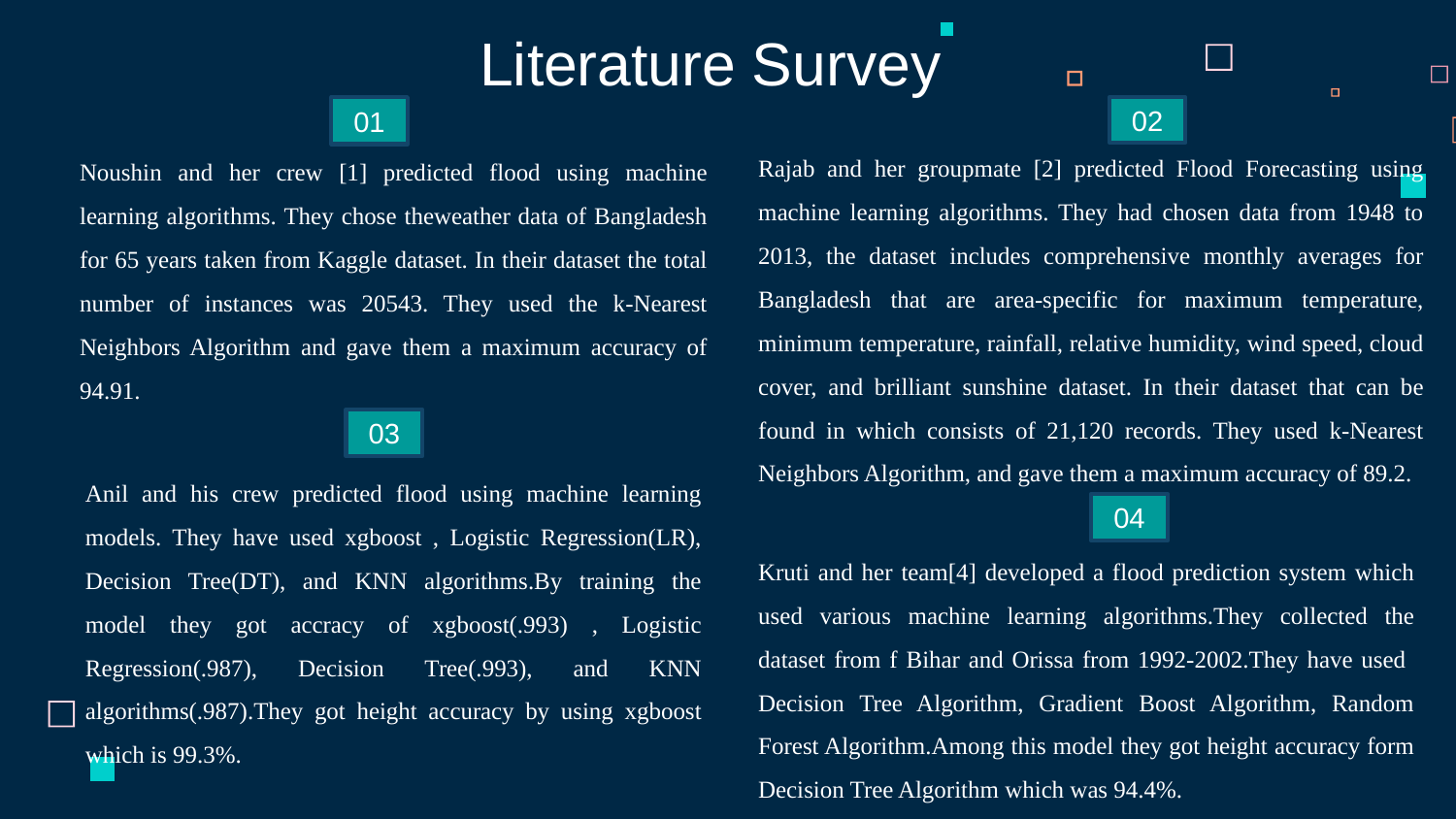

# Literature Survey
01
02
Rajab and her groupmate [2] predicted Flood Forecasting using machine learning algorithms. They had chosen data from 1948 to 2013, the dataset includes comprehensive monthly averages for Bangladesh that are area-specific for maximum temperature, minimum temperature, rainfall, relative humidity, wind speed, cloud cover, and brilliant sunshine dataset. In their dataset that can be found in which consists of 21,120 records. They used k-Nearest Neighbors Algorithm, and gave them a maximum accuracy of 89.2.
Noushin and her crew [1] predicted flood using machine learning algorithms. They chose theweather data of Bangladesh for 65 years taken from Kaggle dataset. In their dataset the total number of instances was 20543. They used the k-Nearest Neighbors Algorithm and gave them a maximum accuracy of 94.91.
03
Anil and his crew predicted flood using machine learning models. They have used xgboost , Logistic Regression(LR), Decision Tree(DT), and KNN algorithms.By training the model they got accracy of xgboost(.993) , Logistic Regression(.987), Decision Tree(.993), and KNN algorithms(.987).They got height accuracy by using xgboost which is 99.3%.
04
Kruti and her team[4] developed a flood prediction system which used various machine learning algorithms.They collected the dataset from f Bihar and Orissa from 1992-2002.They have used  Decision Tree Algorithm, Gradient Boost Algorithm, Random Forest Algorithm.Among this model they got height accuracy form Decision Tree Algorithm which was 94.4%.